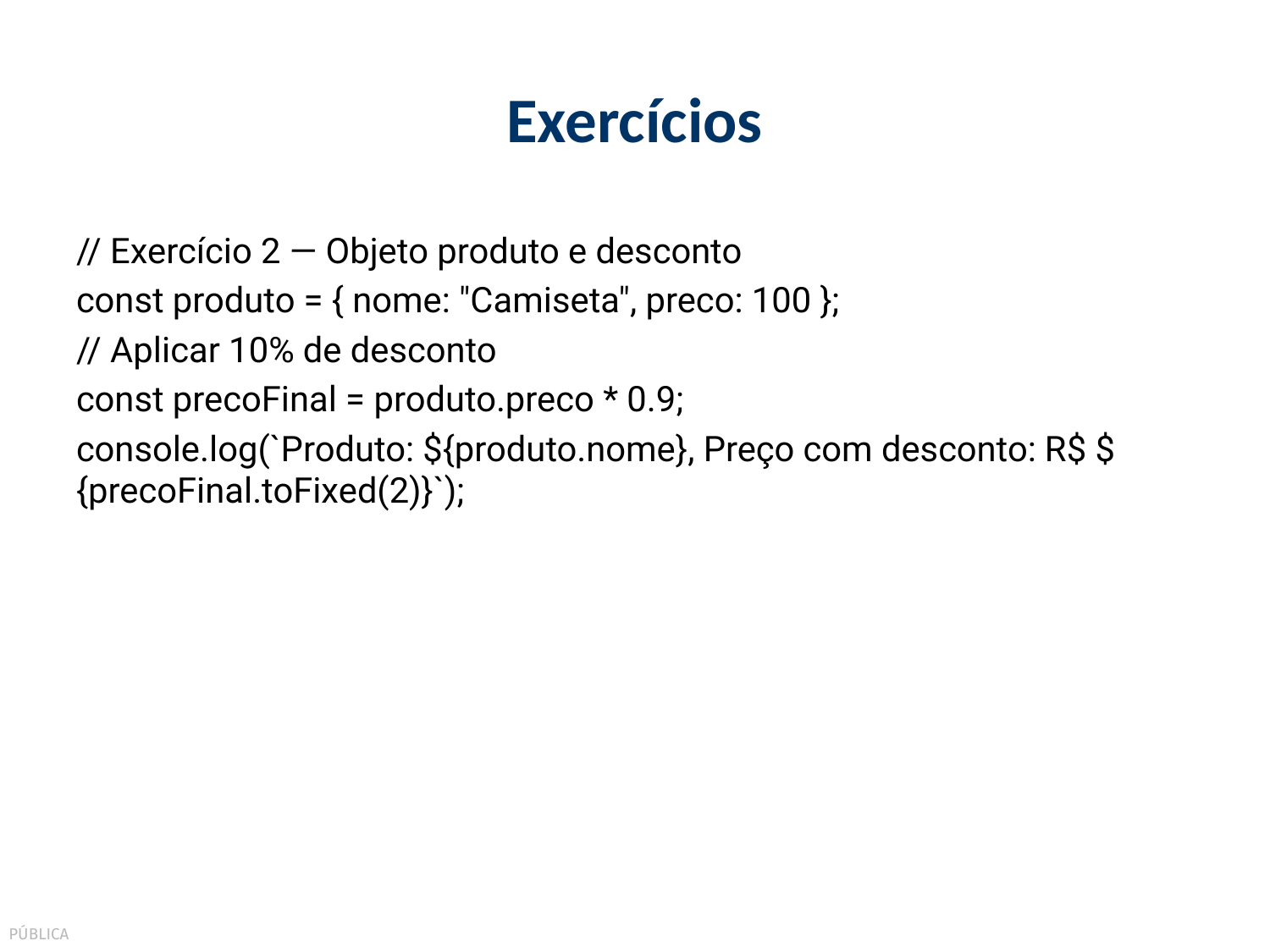

# Exercícios
// Exercício 2 — Objeto produto e desconto
const produto = { nome: "Camiseta", preco: 100 };
// Aplicar 10% de desconto
const precoFinal = produto.preco * 0.9;
console.log(`Produto: ${produto.nome}, Preço com desconto: R$ ${precoFinal.toFixed(2)}`);